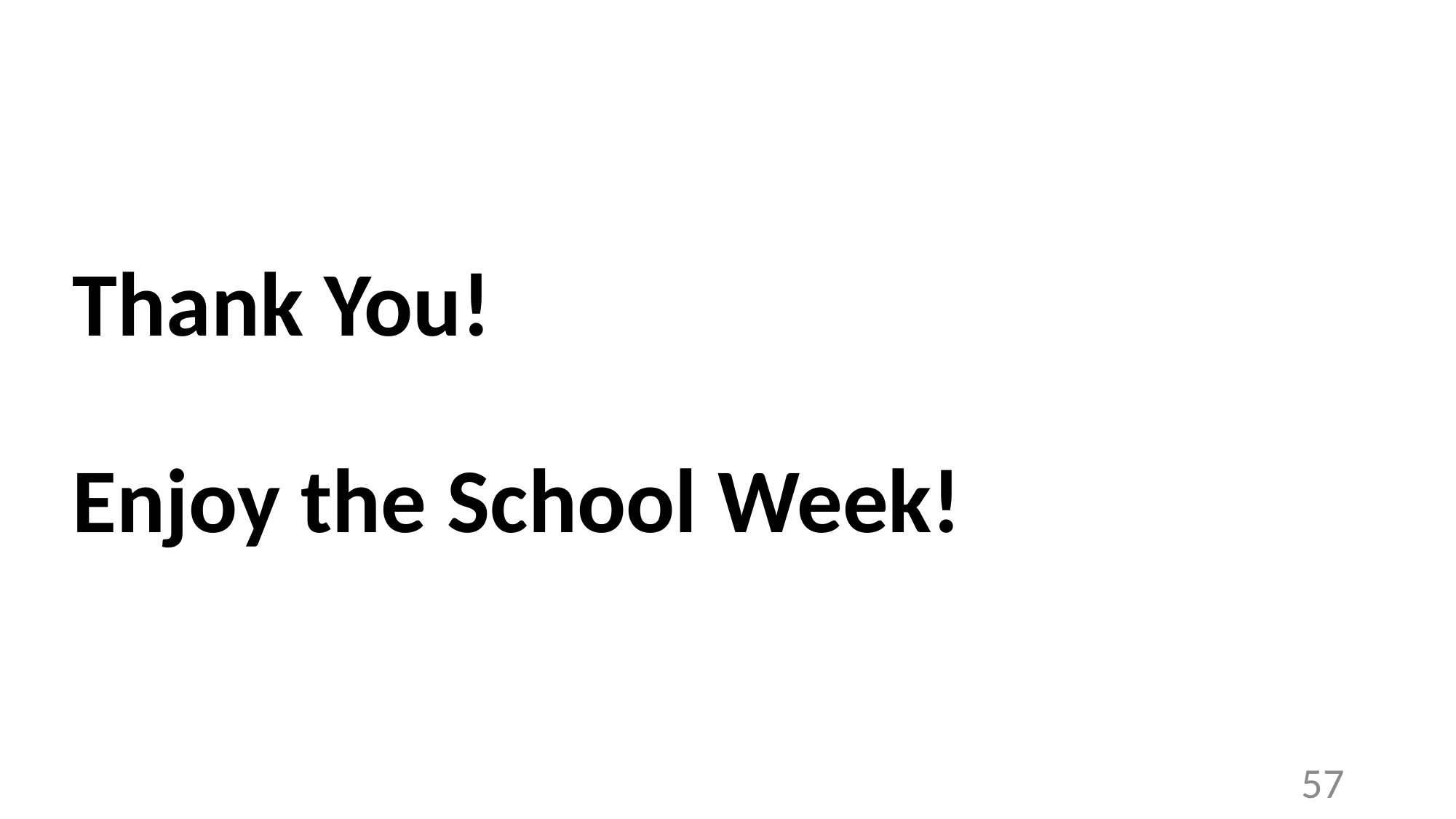

# Thank You! Enjoy the School Week!
57